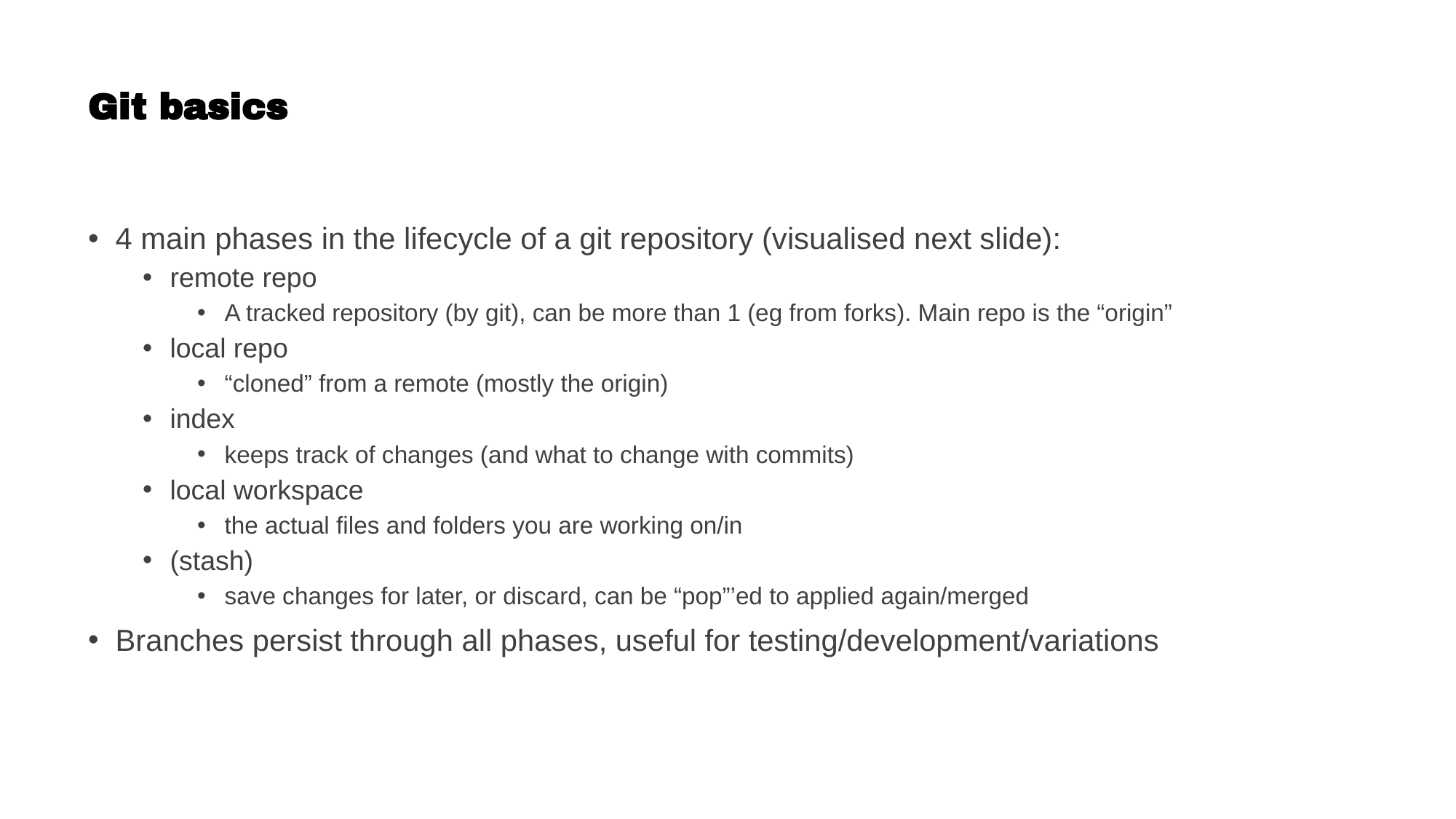

# Git basics
4 main phases in the lifecycle of a git repository (visualised next slide):
remote repo
A tracked repository (by git), can be more than 1 (eg from forks). Main repo is the “origin”
local repo
“cloned” from a remote (mostly the origin)
index
keeps track of changes (and what to change with commits)
local workspace
the actual files and folders you are working on/in
(stash)
save changes for later, or discard, can be “pop”’ed to applied again/merged
Branches persist through all phases, useful for testing/development/variations